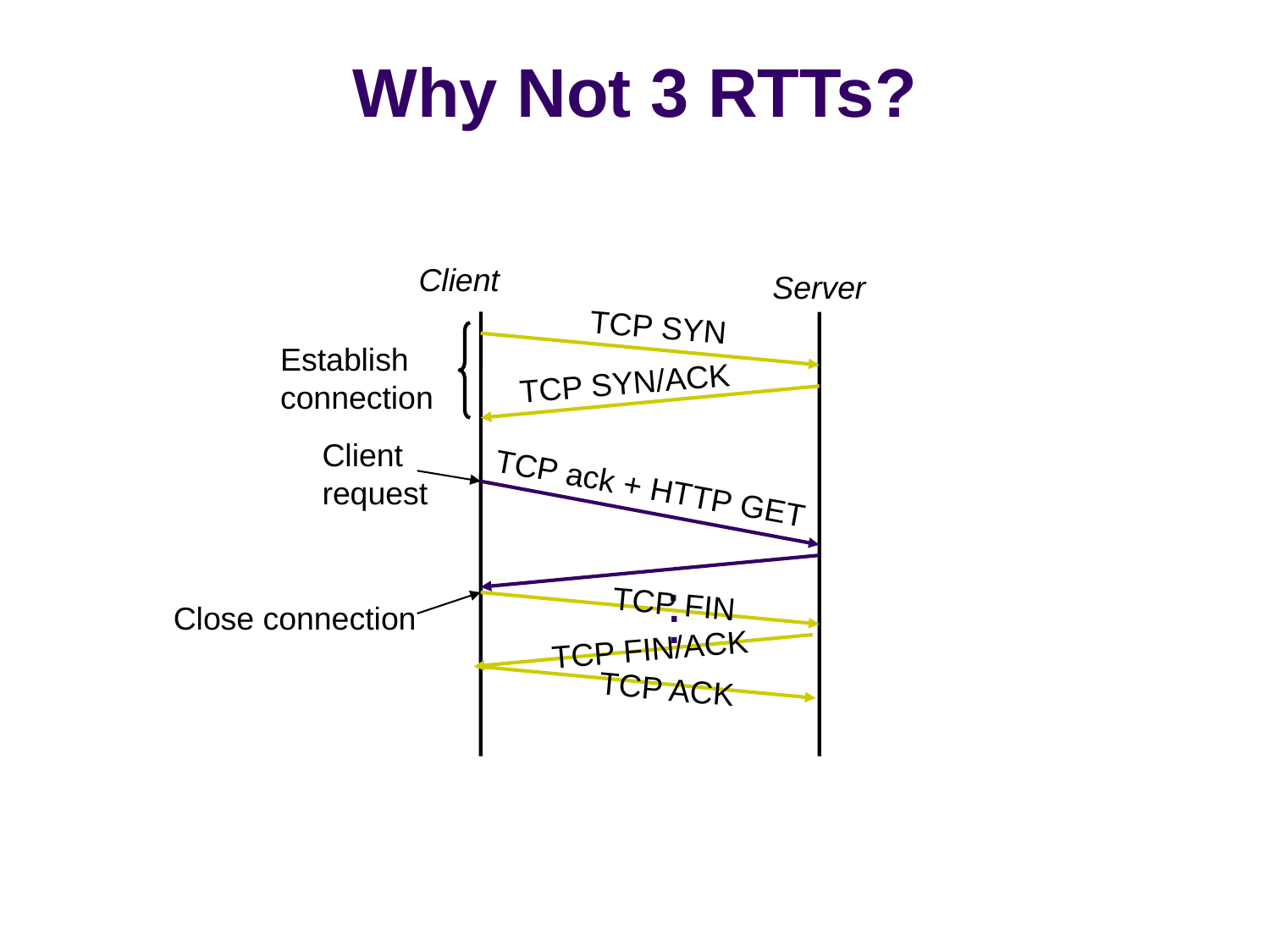

# Why Not 3 RTTs?

Client
Server
TCP SYN

Establish
connection
TCP SYN/ACK

Client
request
TCP ack + HTTP GET

.
.
.

TCP FIN
Close connection

TCP FIN/ACK

TCP ACK